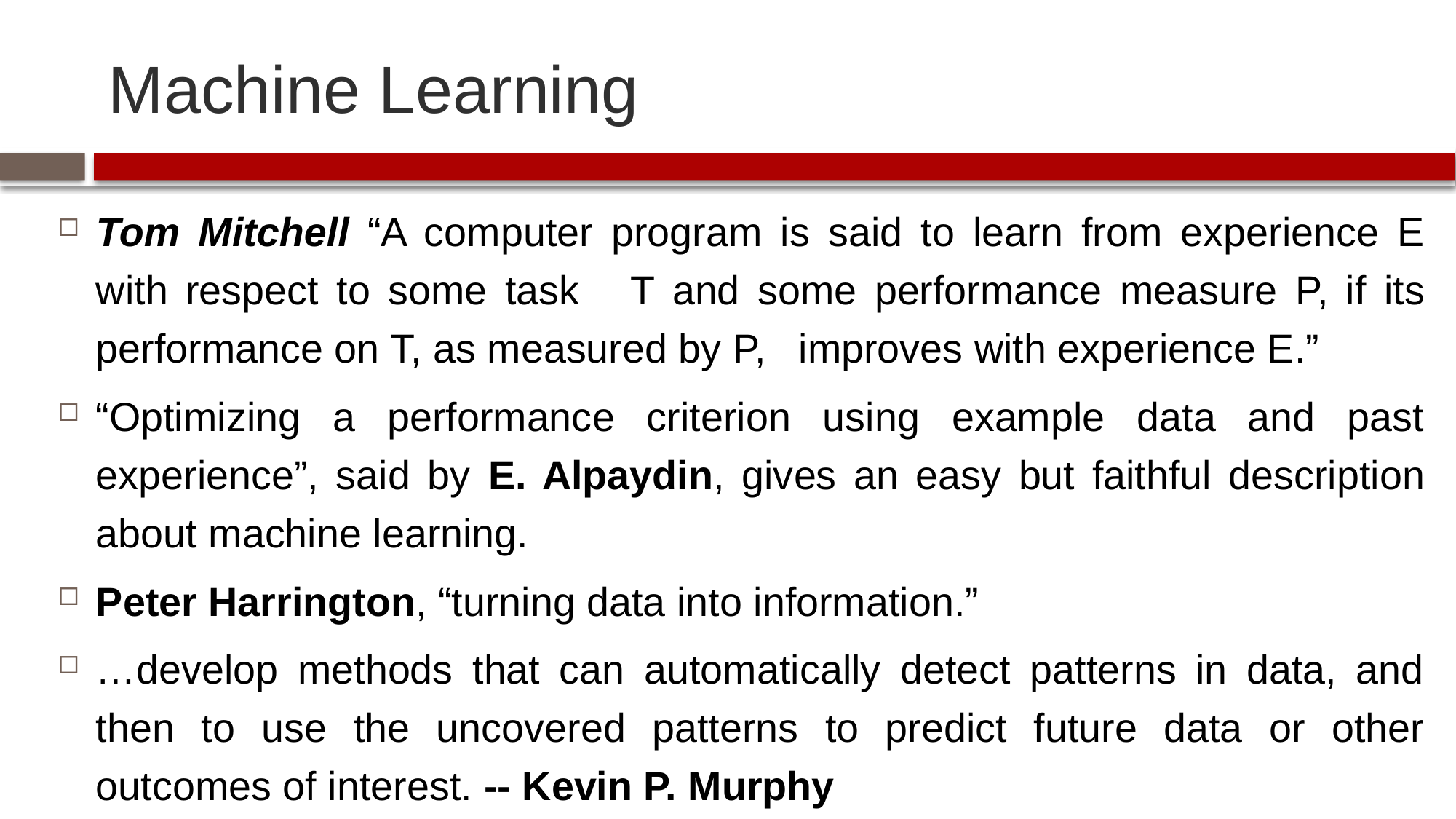

# Machine Learning
Tom Mitchell “A computer program is said to learn from experience E with respect to some task 	T and some performance measure P, if its performance on T, as measured by P, 	improves with experience E.”
“Optimizing a performance criterion using example data and past experience”, said by E. Alpaydin, gives an easy but faithful description about machine learning.
Peter Harrington, “turning data into information.”
…develop methods that can automatically detect patterns in data, and then to use the uncovered patterns to predict future data or other outcomes of interest. -- Kevin P. Murphy